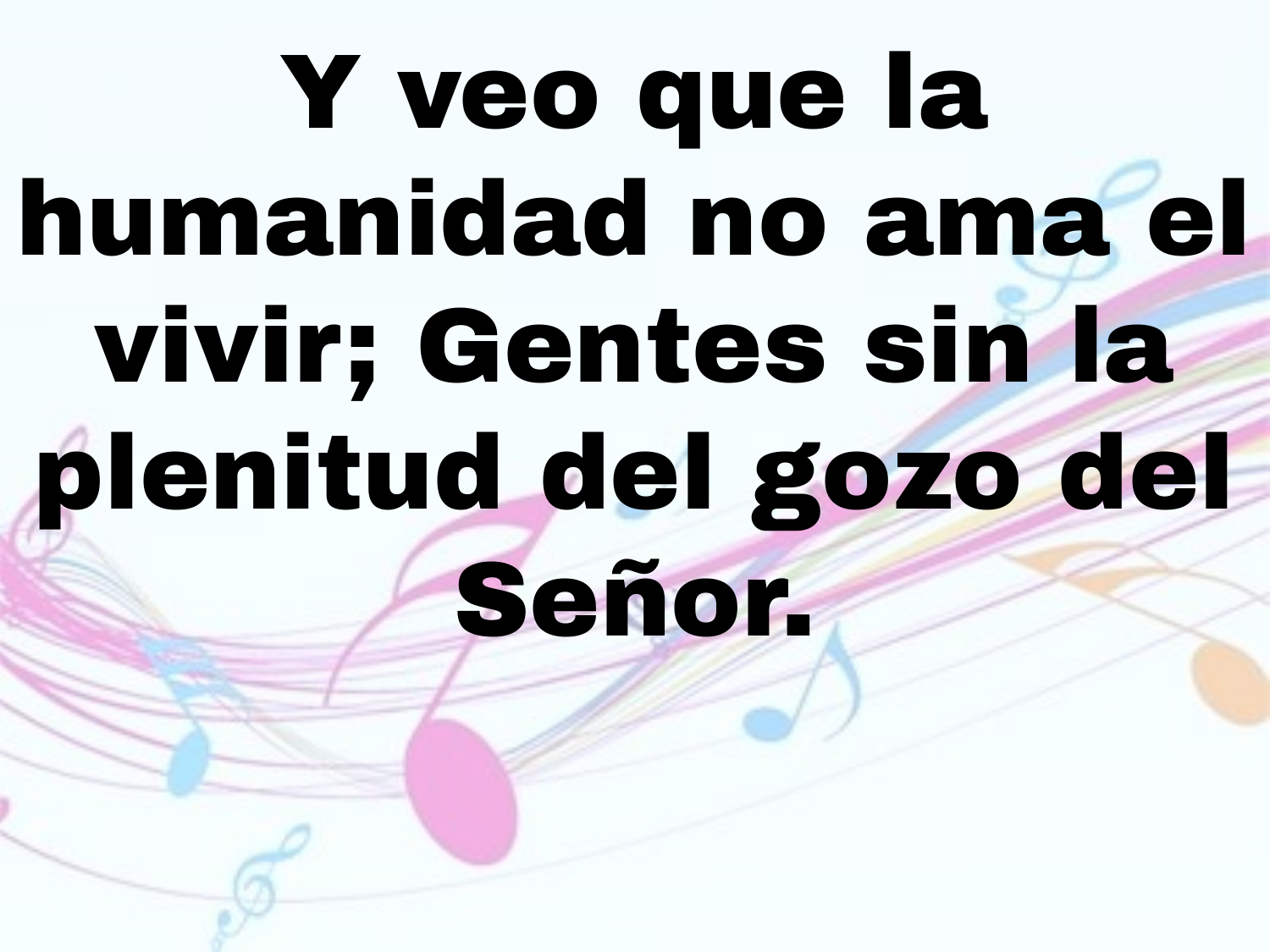

Y veo que la humanidad no ama el vivir; Gentes sin la plenitud del gozo del Señor.